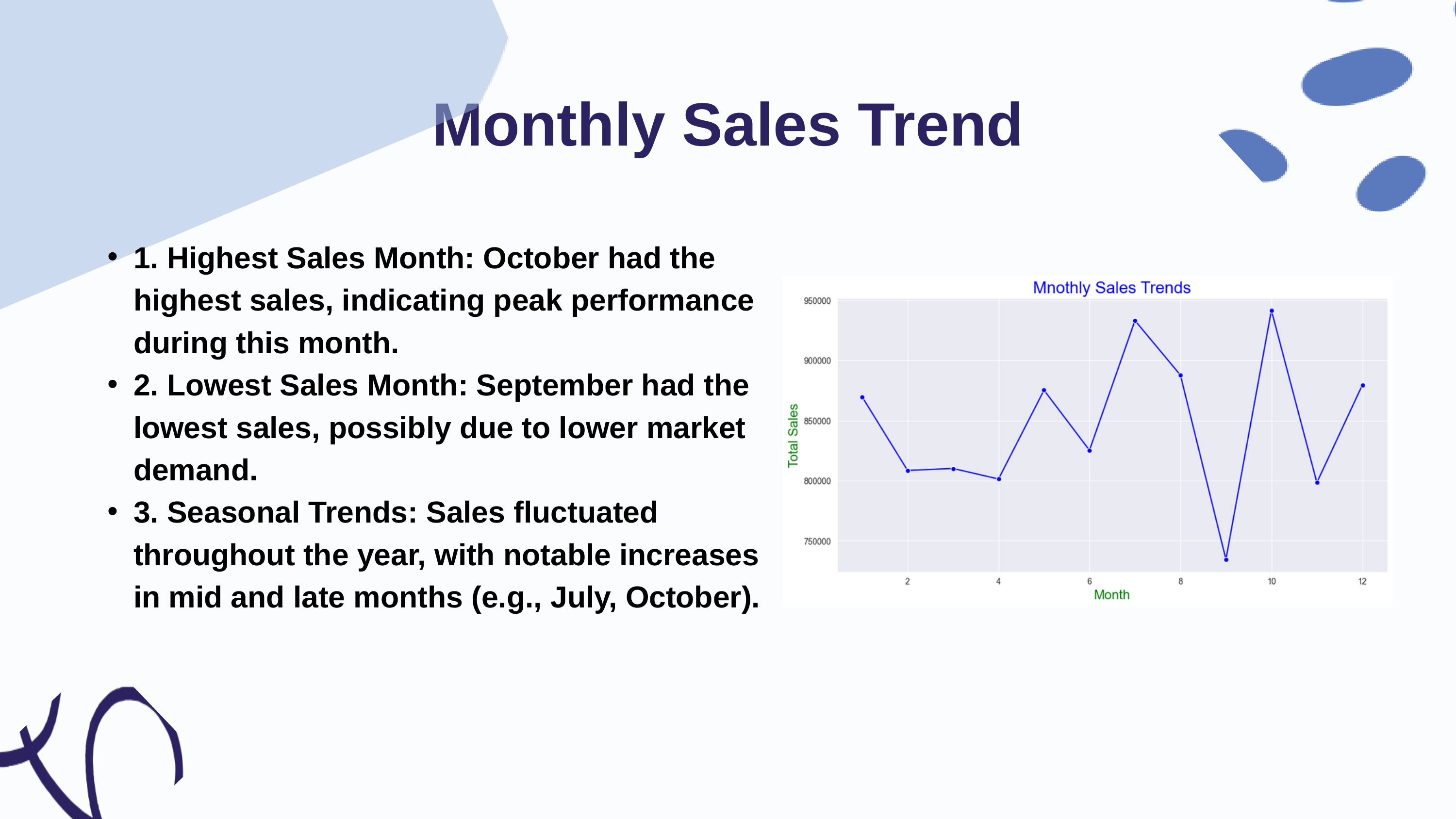

Monthly Sales Trend
1. Highest Sales Month: October had the highest sales, indicating peak performance during this month.
2. Lowest Sales Month: September had the lowest sales, possibly due to lower market demand.
3. Seasonal Trends: Sales fluctuated throughout the year, with notable increases in mid and late months (e.g., July, October).